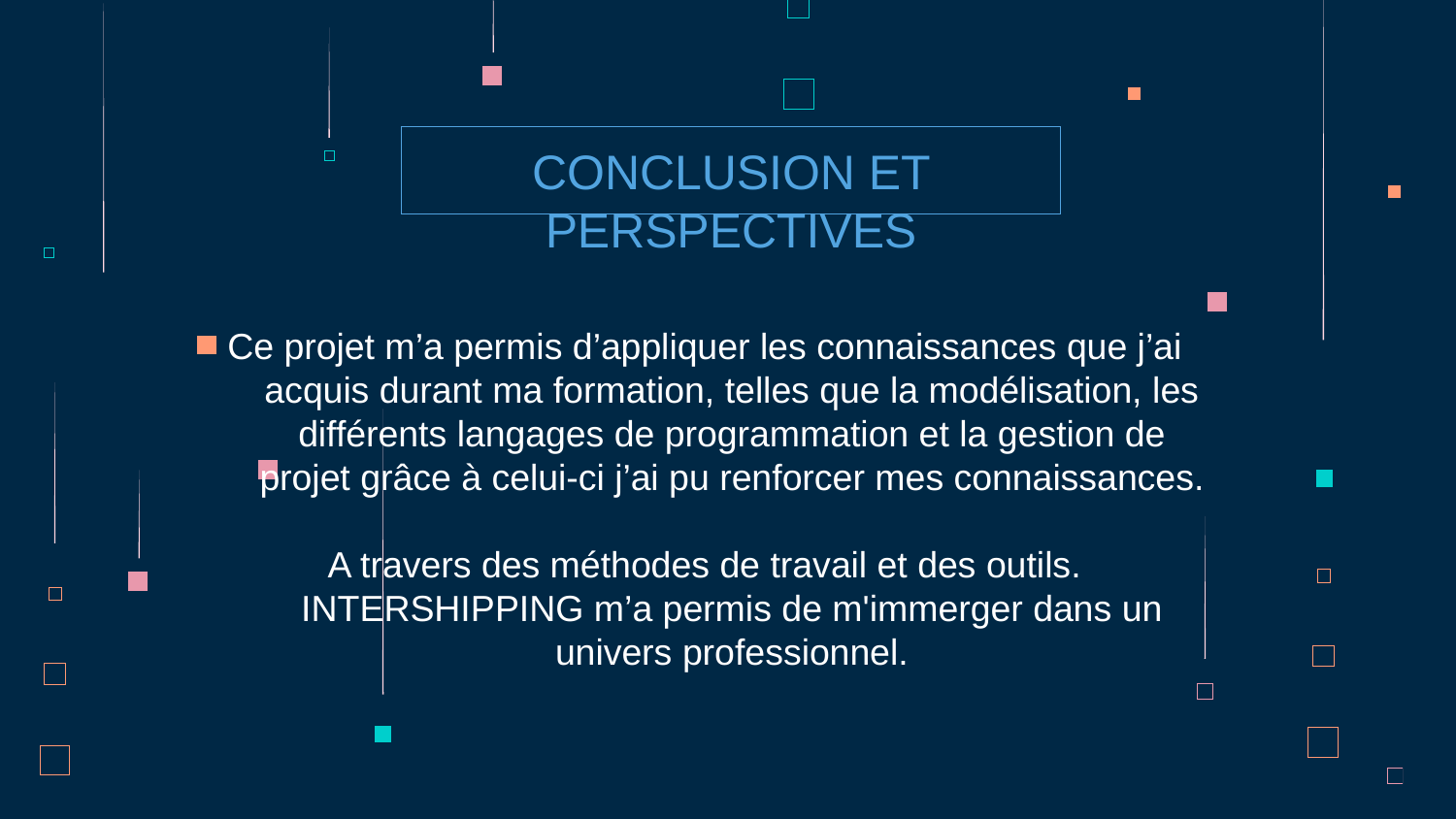

# CONCLUSION ET PERSPECTIVES
Ce projet m’a permis d’appliquer les connaissances que j’ai acquis durant ma formation, telles que la modélisation, les différents langages de programmation et la gestion de projet grâce à celui-ci j’ai pu renforcer mes connaissances.

A travers des méthodes de travail et des outils. INTERSHIPPING m’a permis de m'immerger dans un univers professionnel.